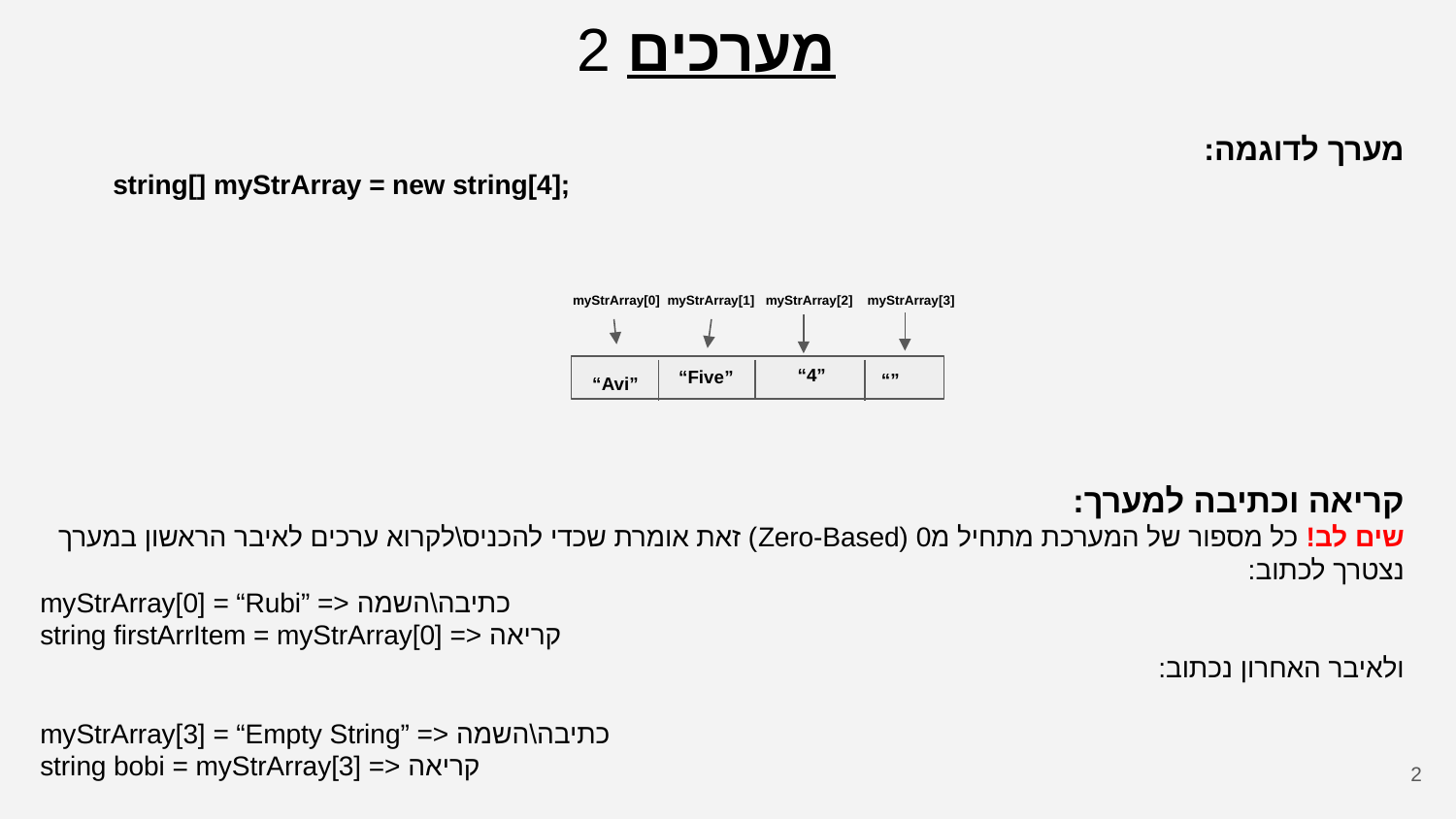

מערכים 2

מערך לדוגמה:
string[] myStrArray = new string[4];

קריאה וכתיבה למערך:
שים לב! כל מספור של המערכת מתחיל מ0 (Zero-Based) זאת אומרת שכדי להכניס\לקרוא ערכים לאיבר הראשון במערך נצטרך לכתוב:
myStrArray[0] = “Rubi” => כתיבה\השמה
string firstArrItem = myStrArray[0] => קריאה
ולאיבר האחרון נכתוב:

myStrArray[3] = “Empty String” => כתיבה\השמה
string bobi = myStrArray[3] => קריאה

myStrArray[0]  myStrArray[1]   myStrArray[2]    myStrArray[3]
“4”
“Five”

“Avi”
“”
2